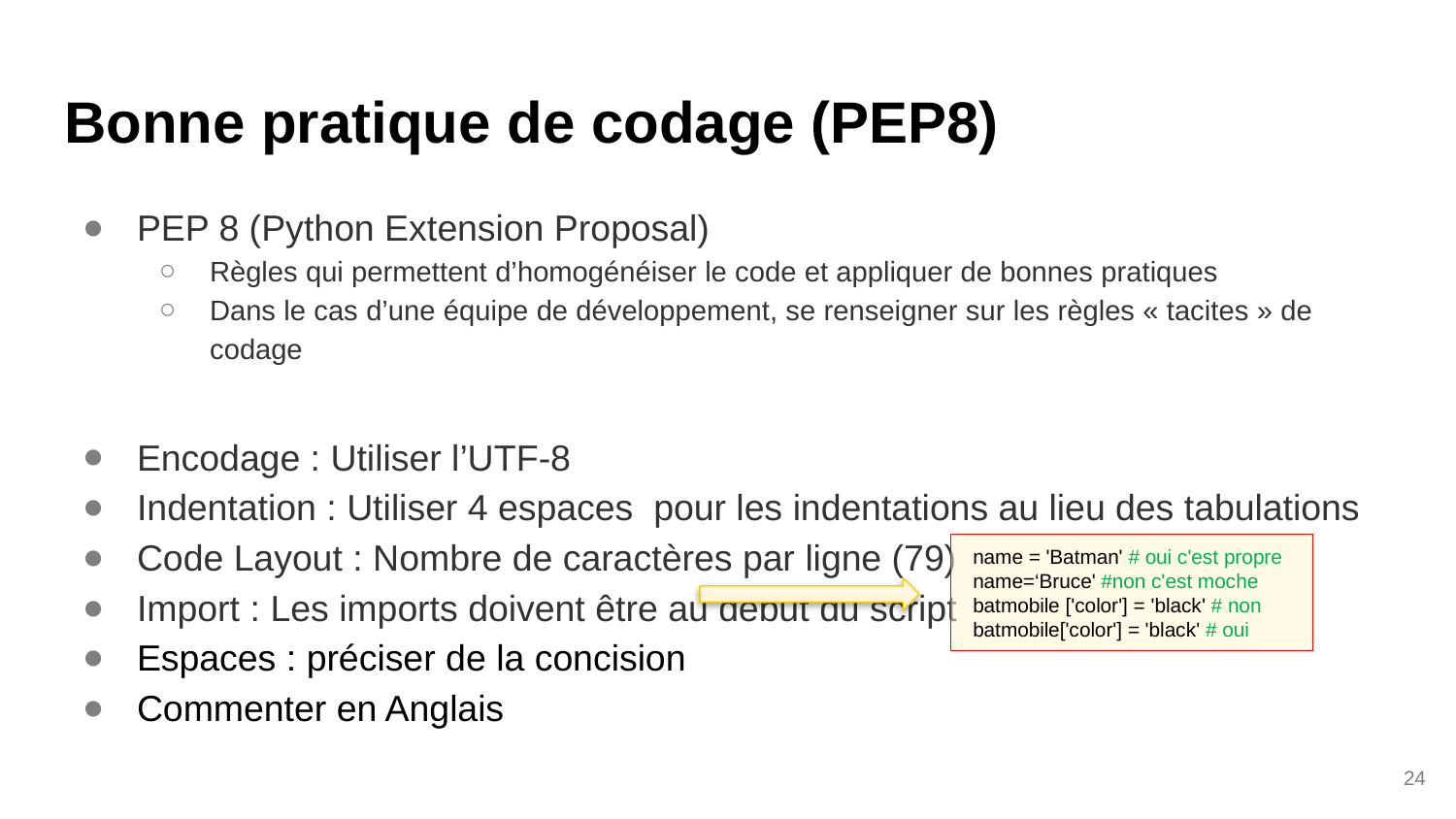

# Bonne pratique de codage (PEP8)
PEP 8 (Python Extension Proposal)
Règles qui permettent d’homogénéiser le code et appliquer de bonnes pratiques
Dans le cas d’une équipe de développement, se renseigner sur les règles « tacites » de codage

Encodage : Utiliser l’UTF-8
Indentation : Utiliser 4 espaces  pour les indentations au lieu des tabulations
Code Layout : Nombre de caractères par ligne (79)
Import : Les imports doivent être au début du script
Espaces : préciser de la concision
Commenter en Anglais

    name = 'Batman' # oui c'est propre
    name=‘Bruce' #non c'est moche
    batmobile ['color'] = 'black' # non
    batmobile['color'] = 'black' # oui

24